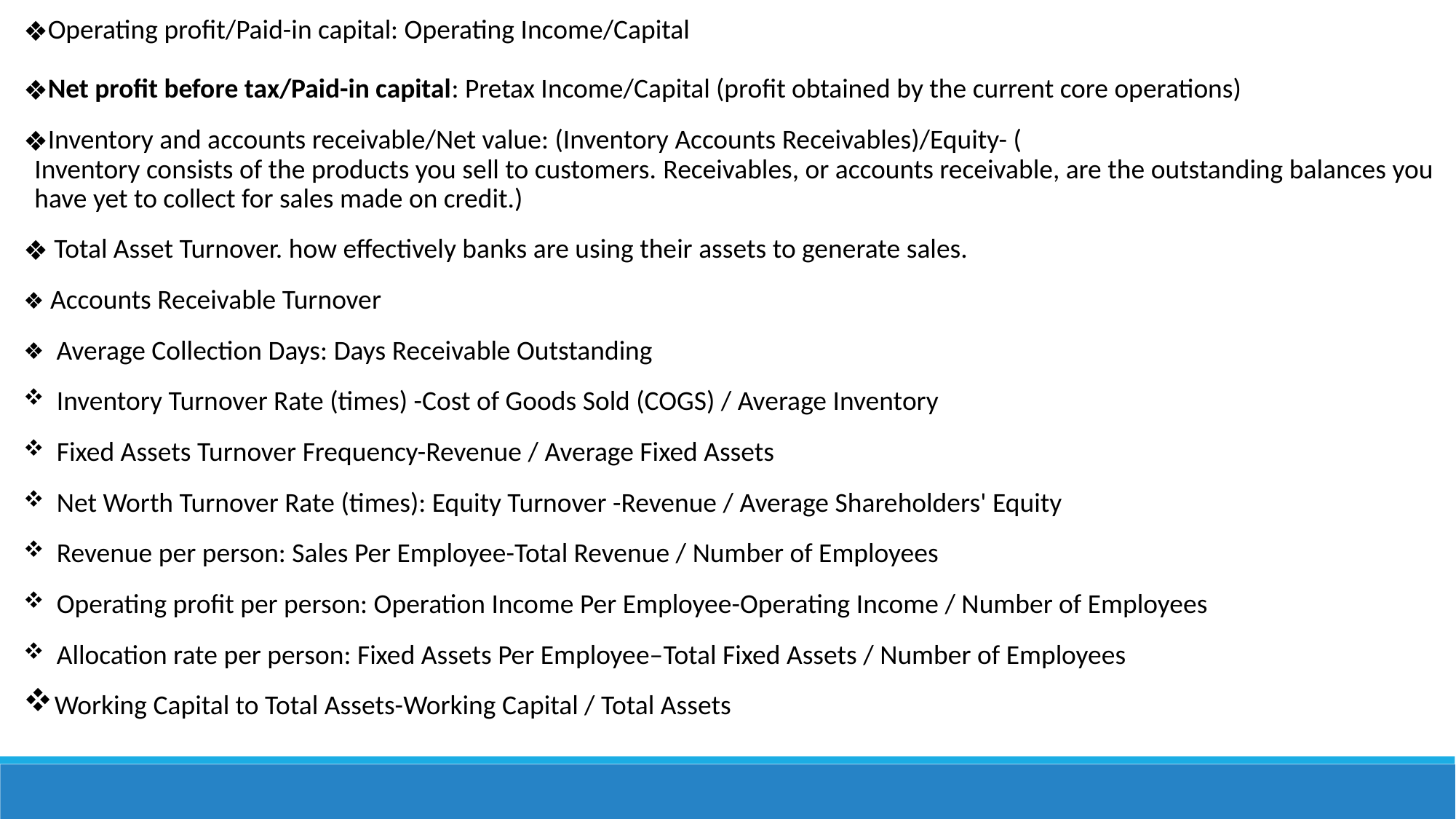

Operating profit/Paid-in capital: Operating Income/Capital

Net profit before tax/Paid-in capital: Pretax Income/Capital (profit obtained by the current core operations)
Inventory and accounts receivable/Net value: (Inventory Accounts Receivables)/Equity- (
Inventory consists of the products you sell to customers. Receivables, or accounts receivable, are the outstanding balances you have yet to collect for sales made on credit.)
 Total Asset Turnover. how effectively banks are using their assets to generate sales.
 Accounts Receivable Turnover
  Average Collection Days: Days Receivable Outstanding
Inventory Turnover Rate (times) -Cost of Goods Sold (COGS) / Average Inventory
Fixed Assets Turnover Frequency-Revenue / Average Fixed Assets
Net Worth Turnover Rate (times): Equity Turnover -Revenue / Average Shareholders' Equity
Revenue per person: Sales Per Employee-Total Revenue / Number of Employees
Operating profit per person: Operation Income Per Employee-Operating Income / Number of Employees
Allocation rate per person: Fixed Assets Per Employee–Total Fixed Assets / Number of Employees
Working Capital to Total Assets-Working Capital / Total Assets